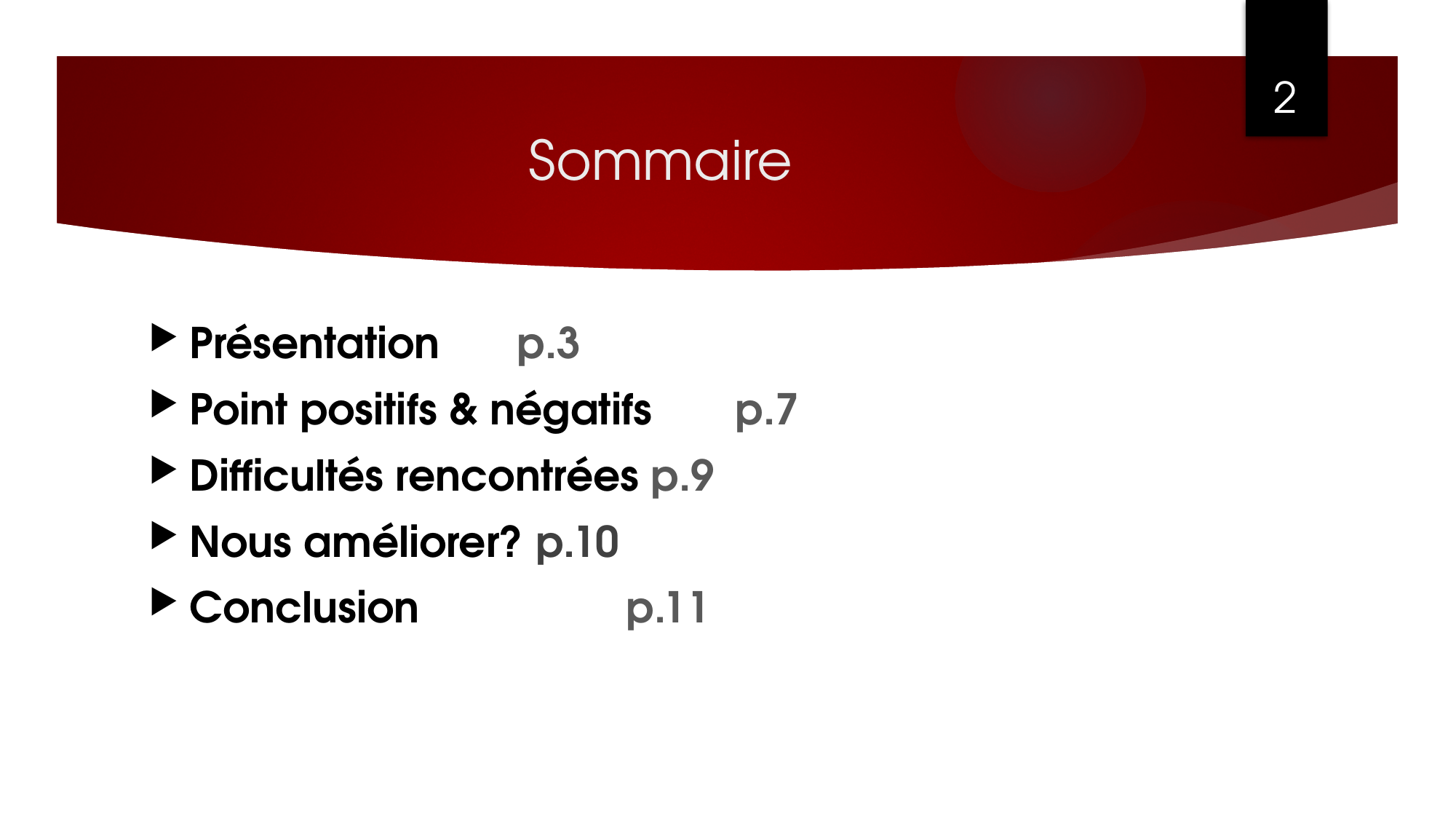

2
# Sommaire
Présentation	p.3
Point positifs & négatifs	p.7
Difficultés rencontrées p.9
Nous améliorer? p.10
Conclusion		p.11